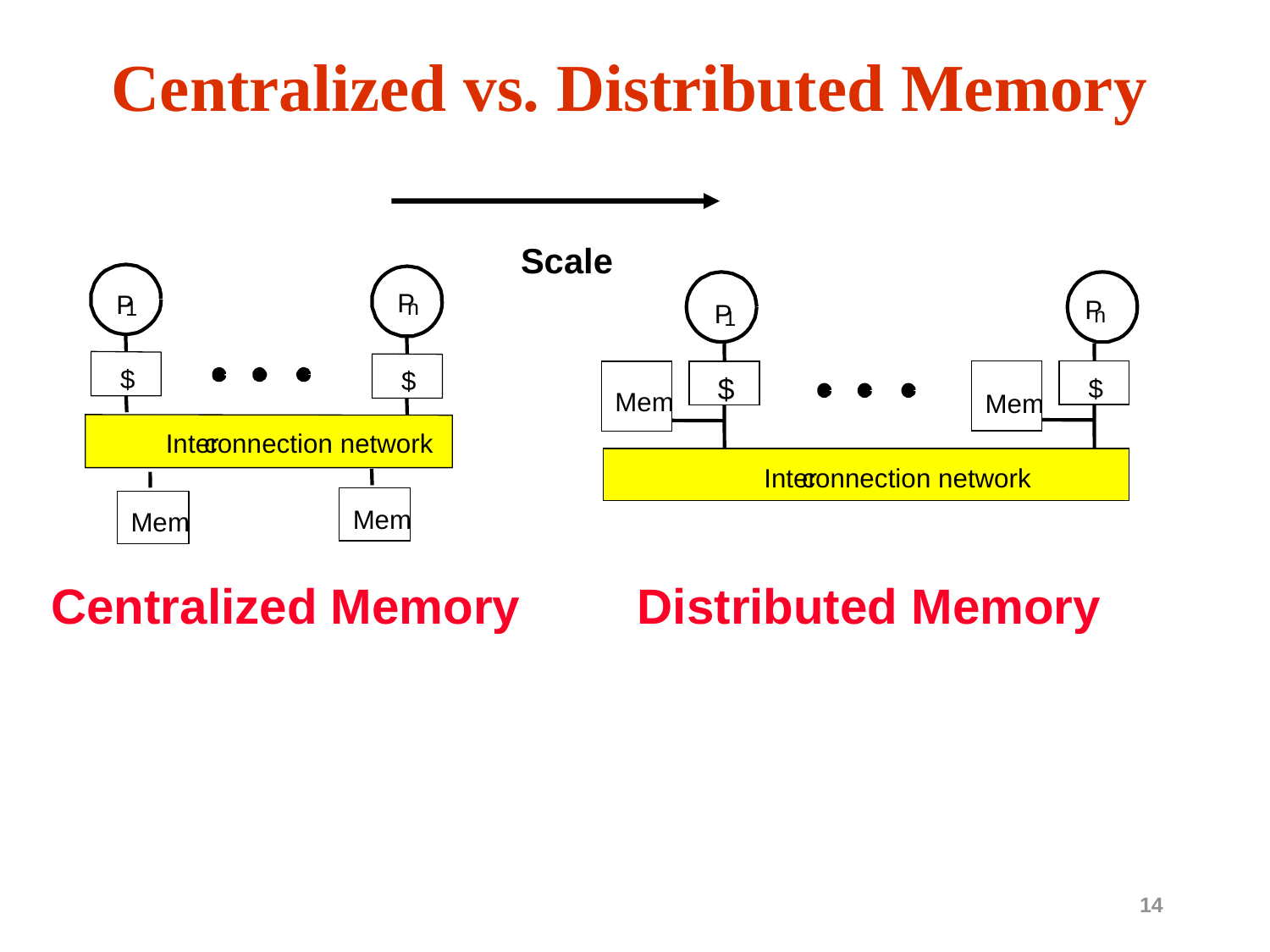

# Centralized vs. Distributed Memory

Scale

P
P
n
1

$
$
Mem

Mem

Inter
connection network

P
P
n
1

$
$

Inter
connection network

Mem
Mem
Centralized Memory
Distributed Memory